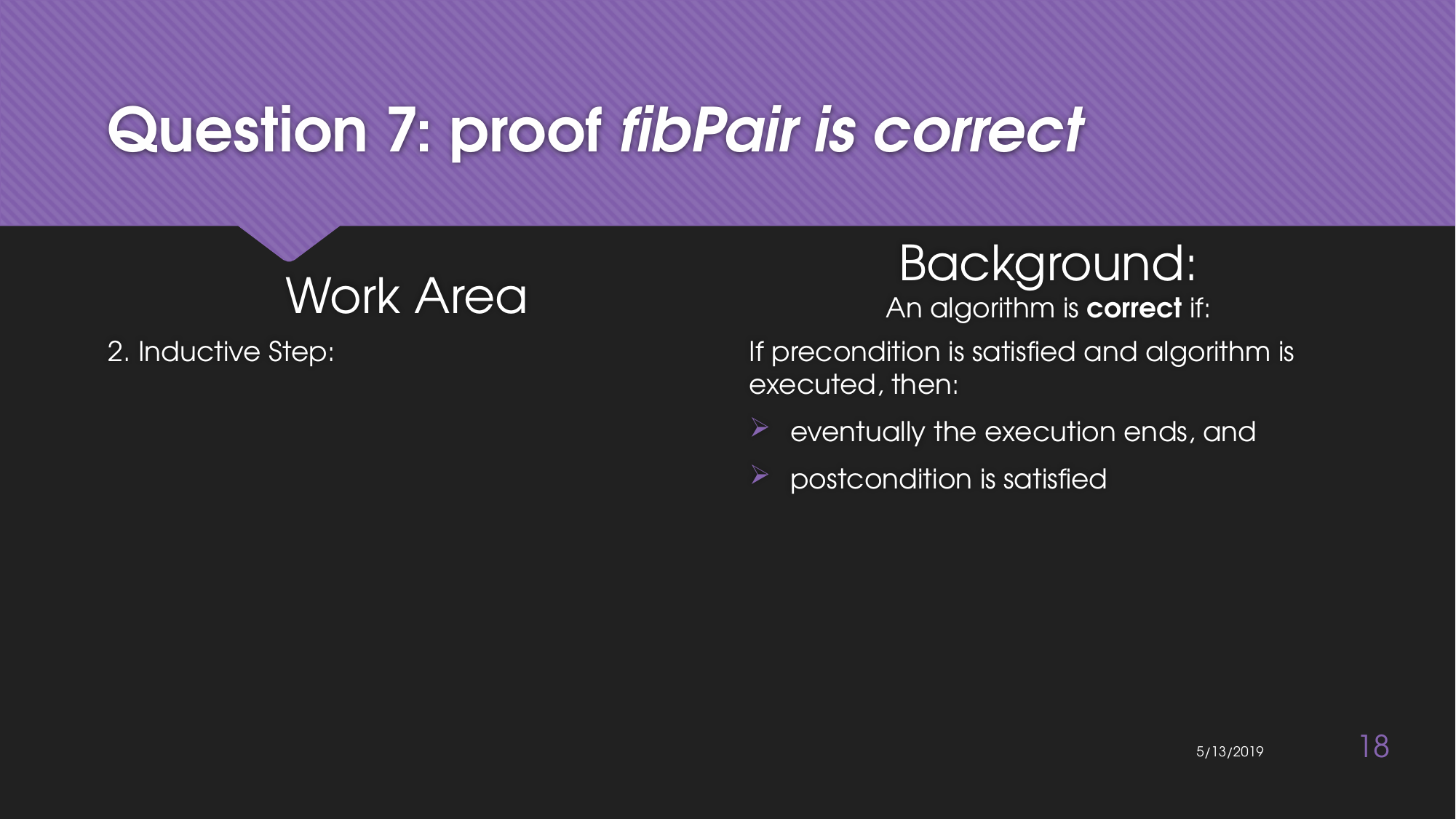

# Question 7: proof fibPair is correct
Work Area
Background:
An algorithm is correct if:
2. Inductive Step:

If precondition is satisfied and algorithm is executed, then:
eventually the execution ends, and
postcondition is satisfied
18
5/13/2019